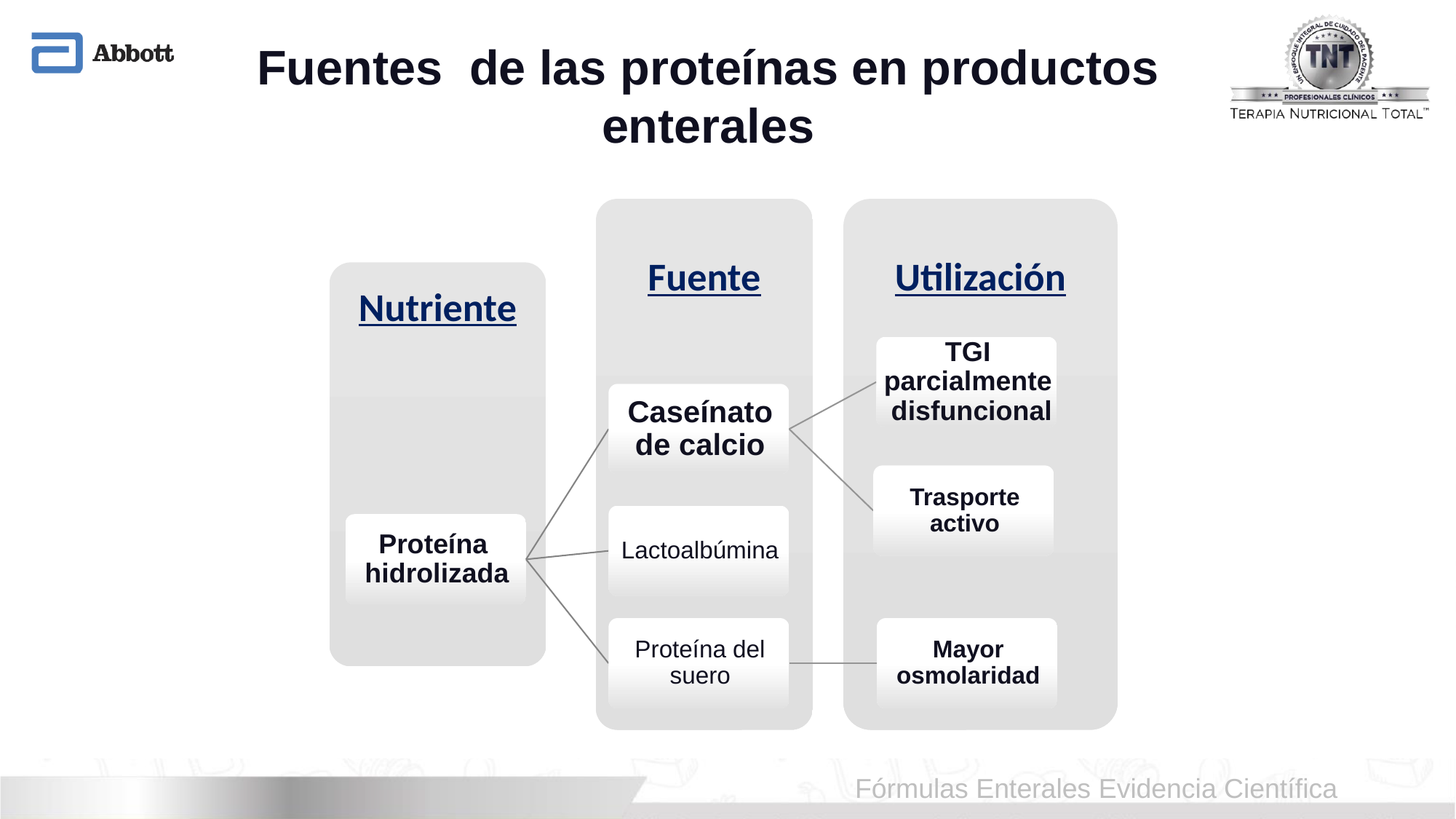

Fuentes  de las proteínas en productos enterales

Utilización
Fuente
Nutriente
Proteína  hidrolizada

Caseínato de calcio

TGI parcialmente  disfuncional

Trasporte activo

Lactoalbúmina

Proteína del suero

Mayor osmolaridad